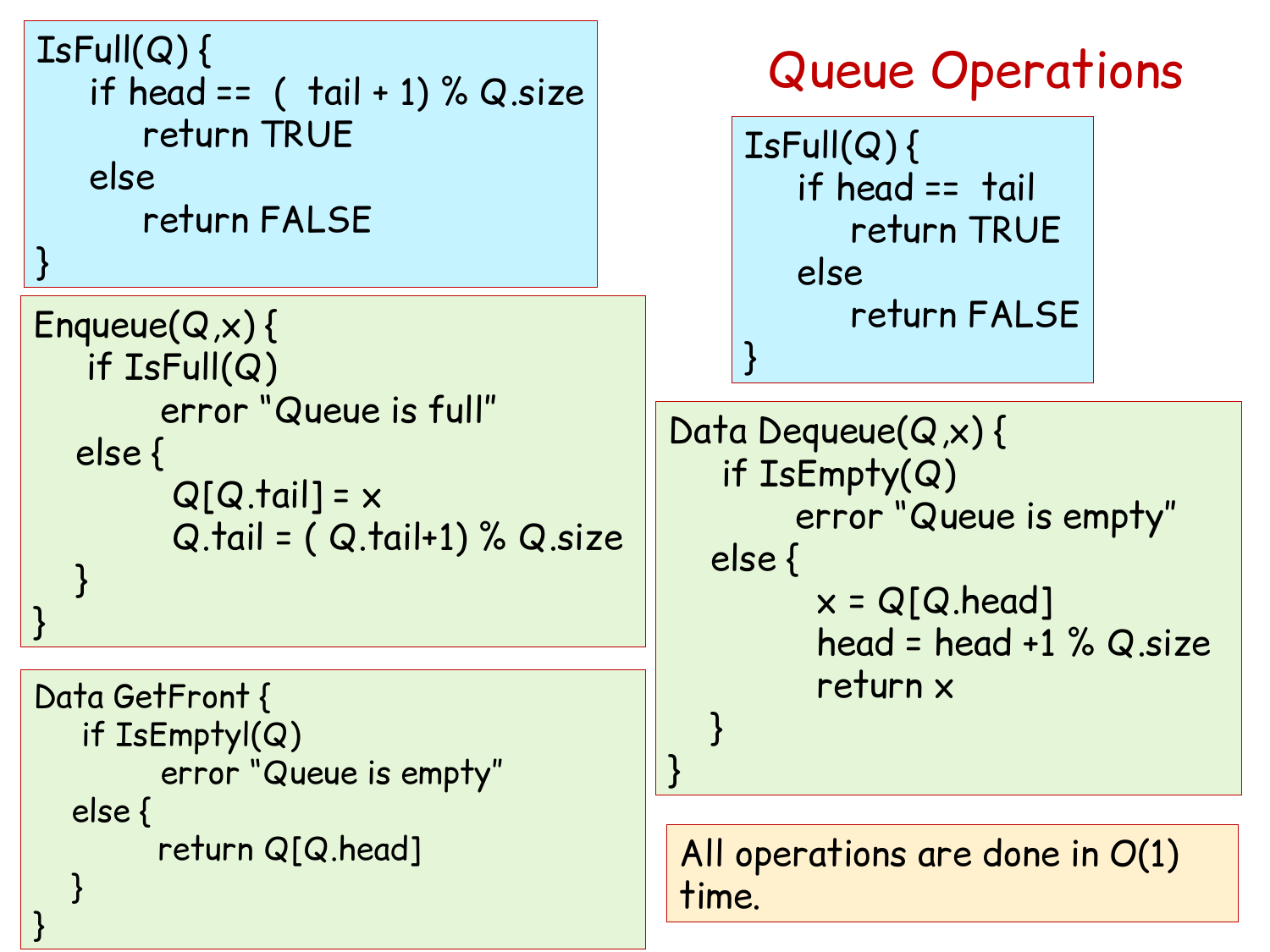

IsFull(Q) {
     if head ==  (  tail + 1) % Q.size
          return TRUE
     else
          return FALSE
}
Queue Operations
IsFull(Q) {
     if head ==  tail
          return TRUE
     else
          return FALSE
}
Enqueue(Q,x) {
     if IsFull(Q)
	error “Queue is full”
    else {
             Q[Q.tail] = x
	 Q.tail = ( Q.tail+1) % Q.size
    }
}
Data Dequeue(Q,x) {
     if IsEmpty(Q)
	error “Queue is empty”
    else {
              x = Q[Q.head]
              head = head +1 % Q.size
              return x
    }
}
Data GetFront {
     if IsEmptyl(Q)
	error “Queue is empty”
    else {
             return Q[Q.head]
    }
}
All operations are done in O(1) time.
6